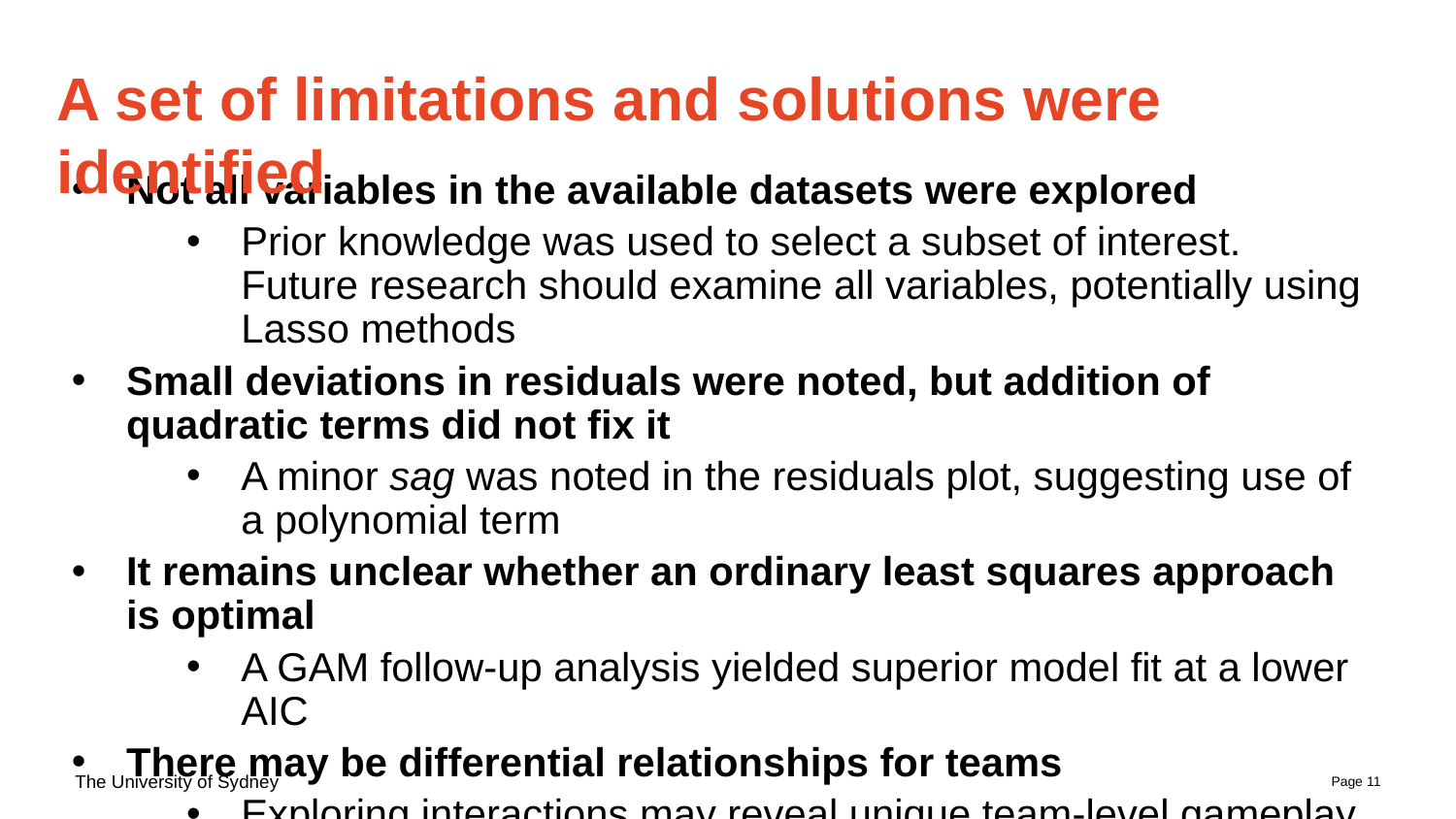

# A set of limitations and solutions were identified
Not all variables in the available datasets were explored
Prior knowledge was used to select a subset of interest. Future research should examine all variables, potentially using Lasso methods
Small deviations in residuals were noted, but addition of quadratic terms did not fix it
A minor sag was noted in the residuals plot, suggesting use of a polynomial term
It remains unclear whether an ordinary least squares approach is optimal
A GAM follow-up analysis yielded superior model fit at a lower AIC
There may be differential relationships for teams
Exploring interactions may reveal unique team-level gameplay differences or a quantification of the “home team advantage”